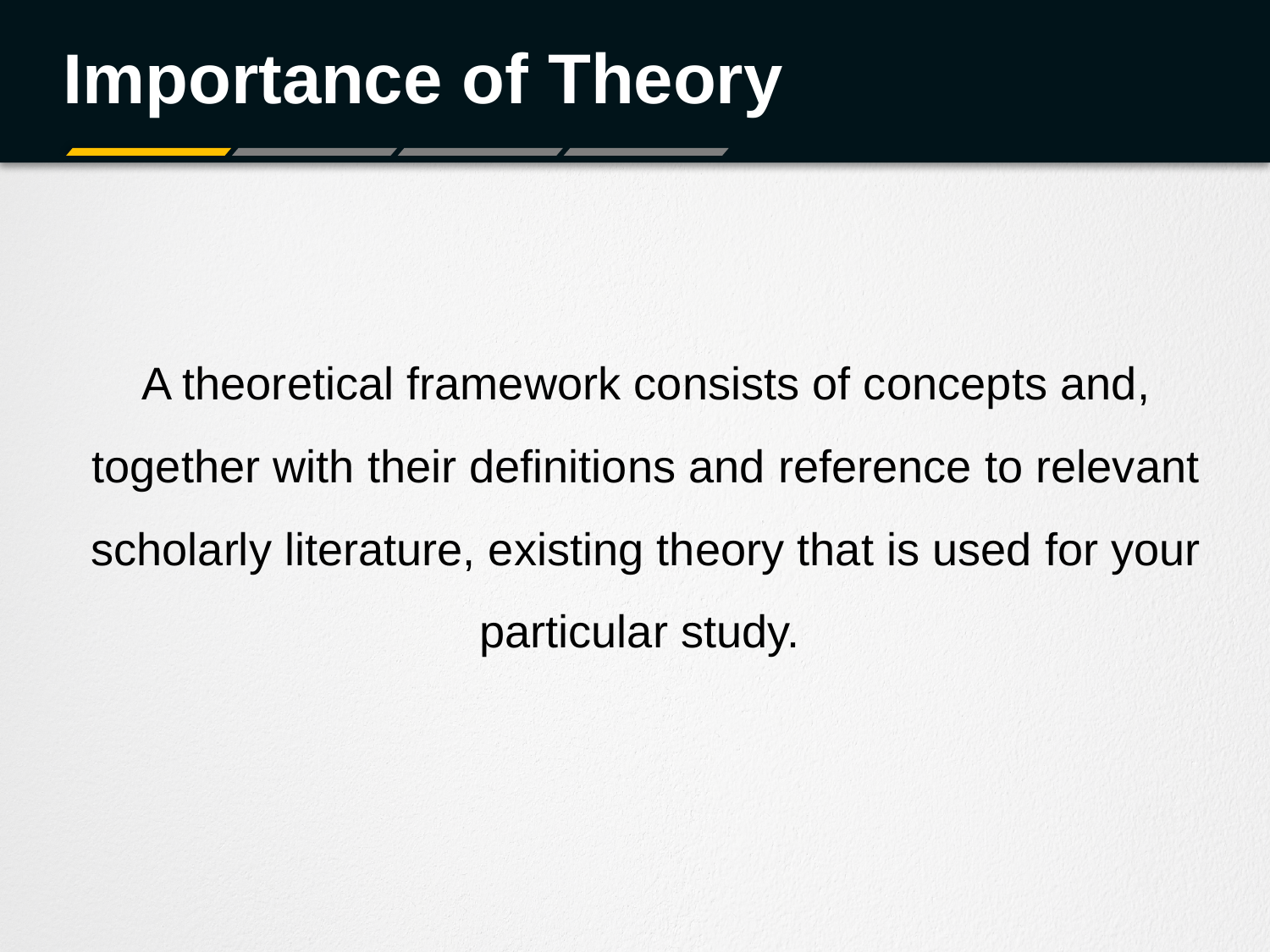

# Importance of Theory

A theoretical framework consists of concepts and, together with their definitions and reference to relevant scholarly literature, existing theory that is used for your particular study.